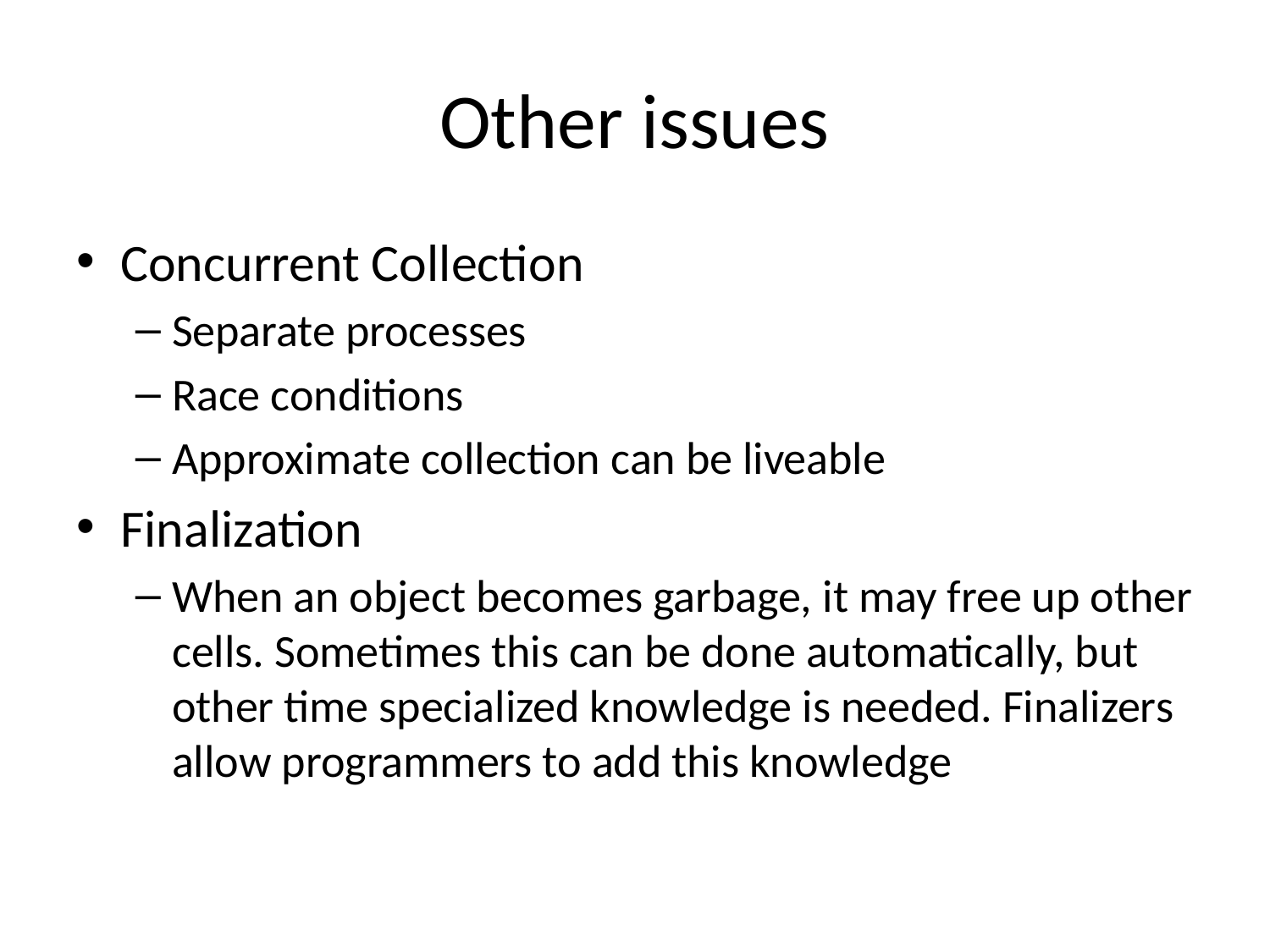

# Other issues
Concurrent Collection
Separate processes
Race conditions
Approximate collection can be liveable
Finalization
When an object becomes garbage, it may free up other cells. Sometimes this can be done automatically, but other time specialized knowledge is needed. Finalizers allow programmers to add this knowledge